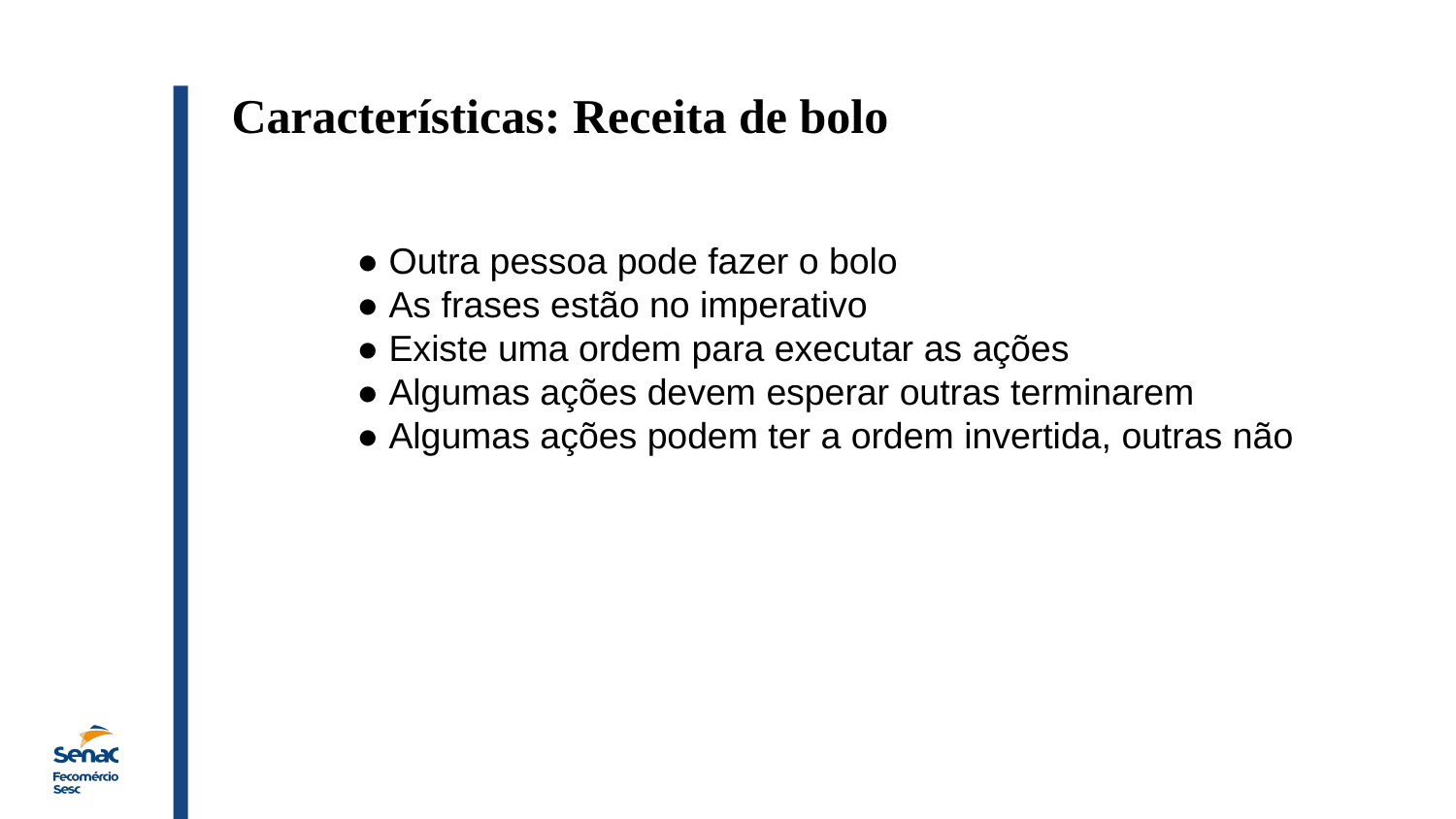

Características: Receita de bolo
● Outra pessoa pode fazer o bolo
● As frases estão no imperativo
● Existe uma ordem para executar as ações
● Algumas ações devem esperar outras terminarem
● Algumas ações podem ter a ordem invertida, outras não